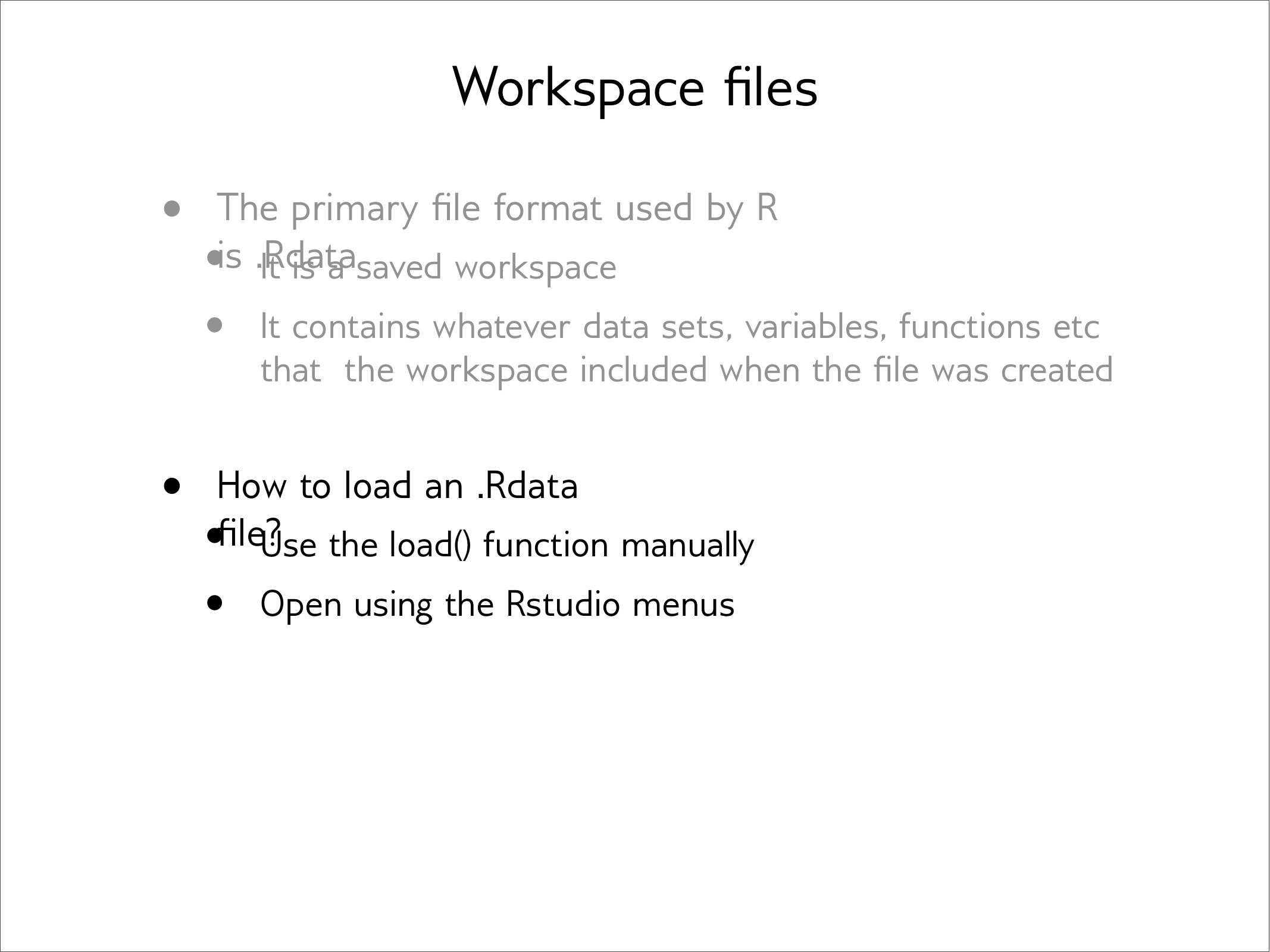

Workspace files
•
The primary file format used by R is .Rdata
•
•
It is a saved workspace
It contains whatever data sets, variables, functions etc that  the workspace included when the file was created
•
How to load an .Rdata file?
•
•
Use the load() function manually
Open using the Rstudio menus